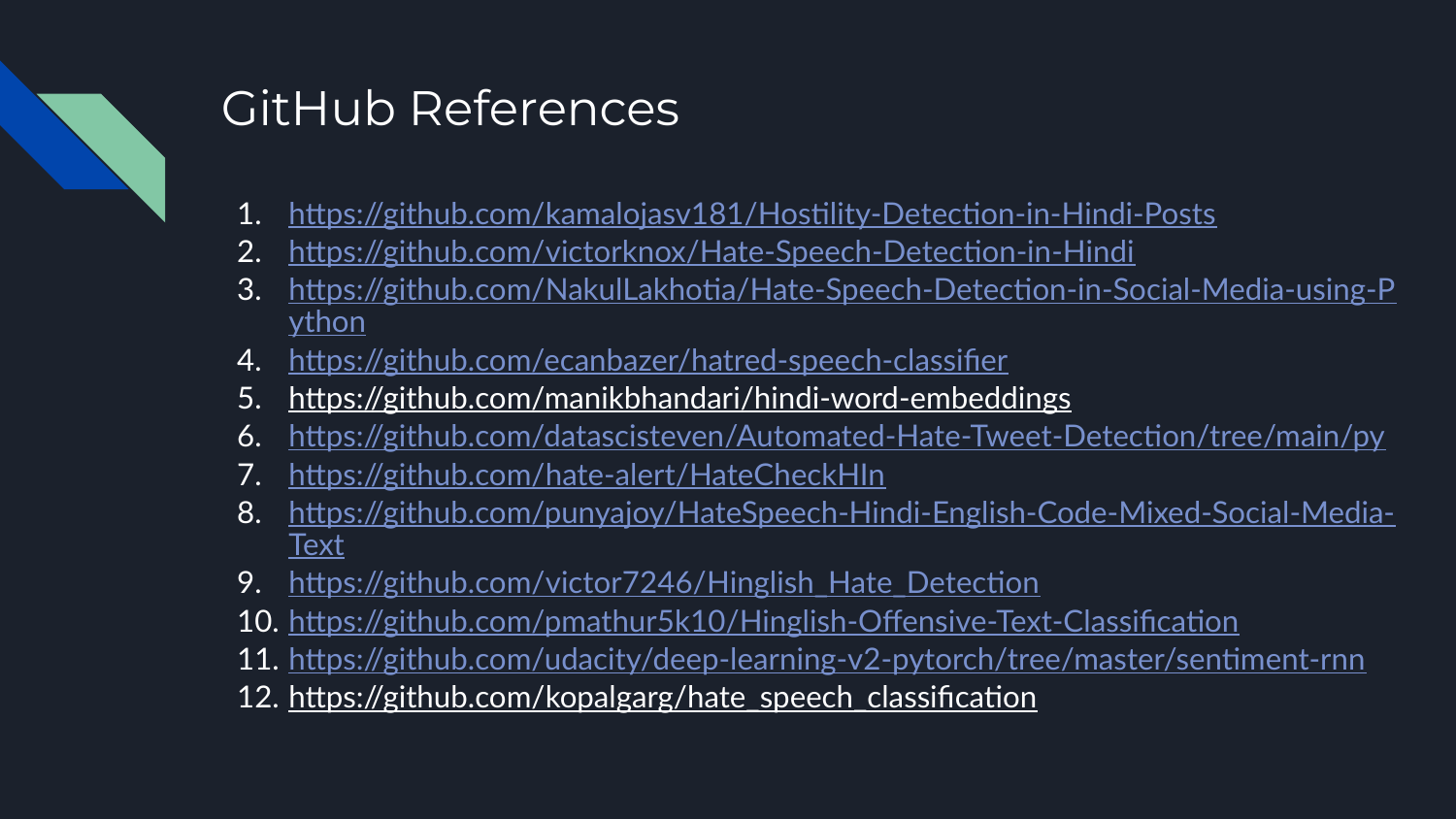

# GitHub References
https://github.com/kamalojasv181/Hostility-Detection-in-Hindi-Posts
https://github.com/victorknox/Hate-Speech-Detection-in-Hindi
https://github.com/NakulLakhotia/Hate-Speech-Detection-in-Social-Media-using-Python
https://github.com/ecanbazer/hatred-speech-classifier
https://github.com/manikbhandari/hindi-word-embeddings
https://github.com/datascisteven/Automated-Hate-Tweet-Detection/tree/main/py
https://github.com/hate-alert/HateCheckHIn
https://github.com/punyajoy/HateSpeech-Hindi-English-Code-Mixed-Social-Media-Text
https://github.com/victor7246/Hinglish_Hate_Detection
https://github.com/pmathur5k10/Hinglish-Offensive-Text-Classification
https://github.com/udacity/deep-learning-v2-pytorch/tree/master/sentiment-rnn
https://github.com/kopalgarg/hate_speech_classification